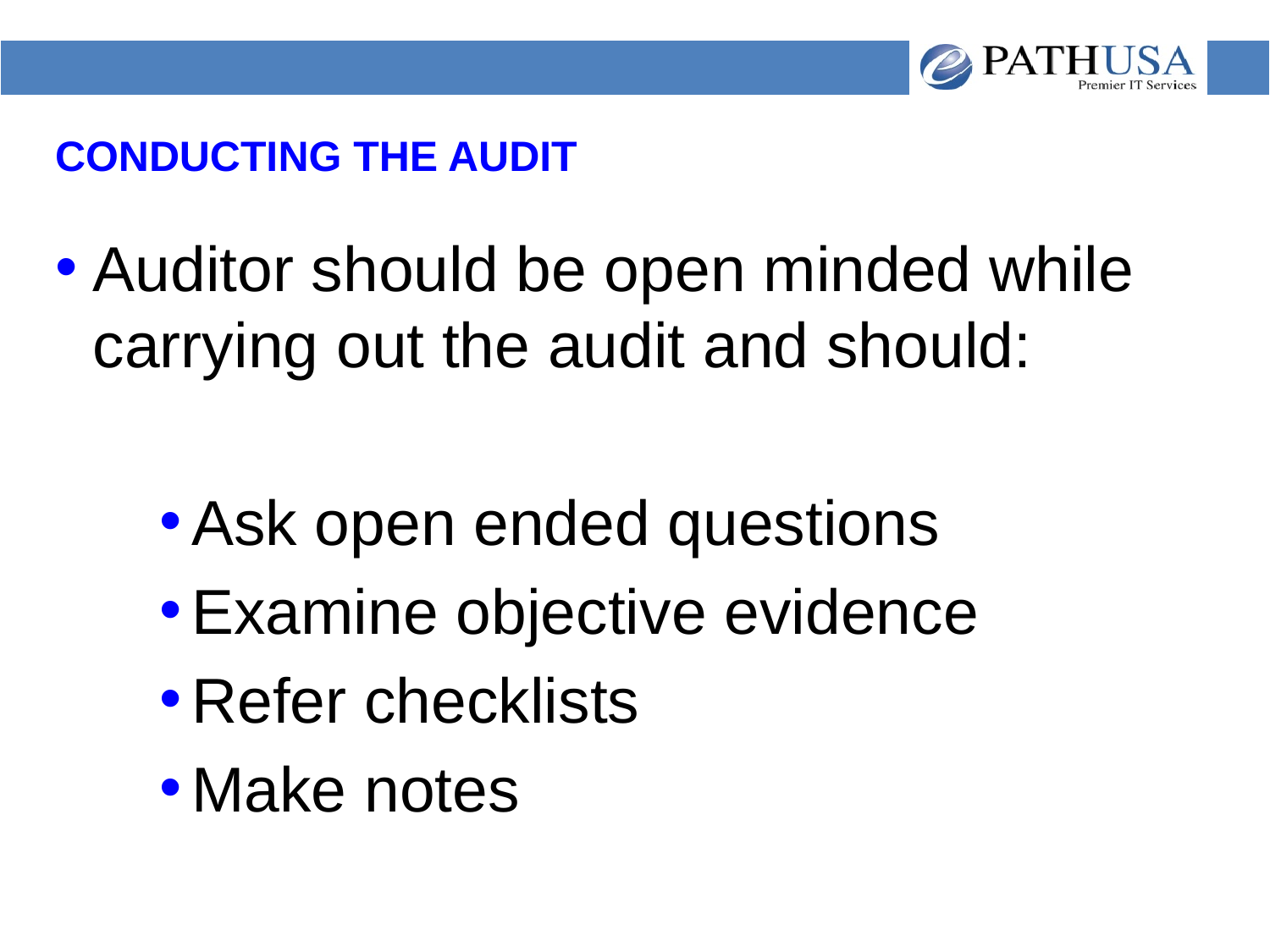

# CONDUCTING THE AUDIT
Auditor should be open minded while carrying out the audit and should:

Ask open ended questions
Examine objective evidence
Refer checklists
Make notes